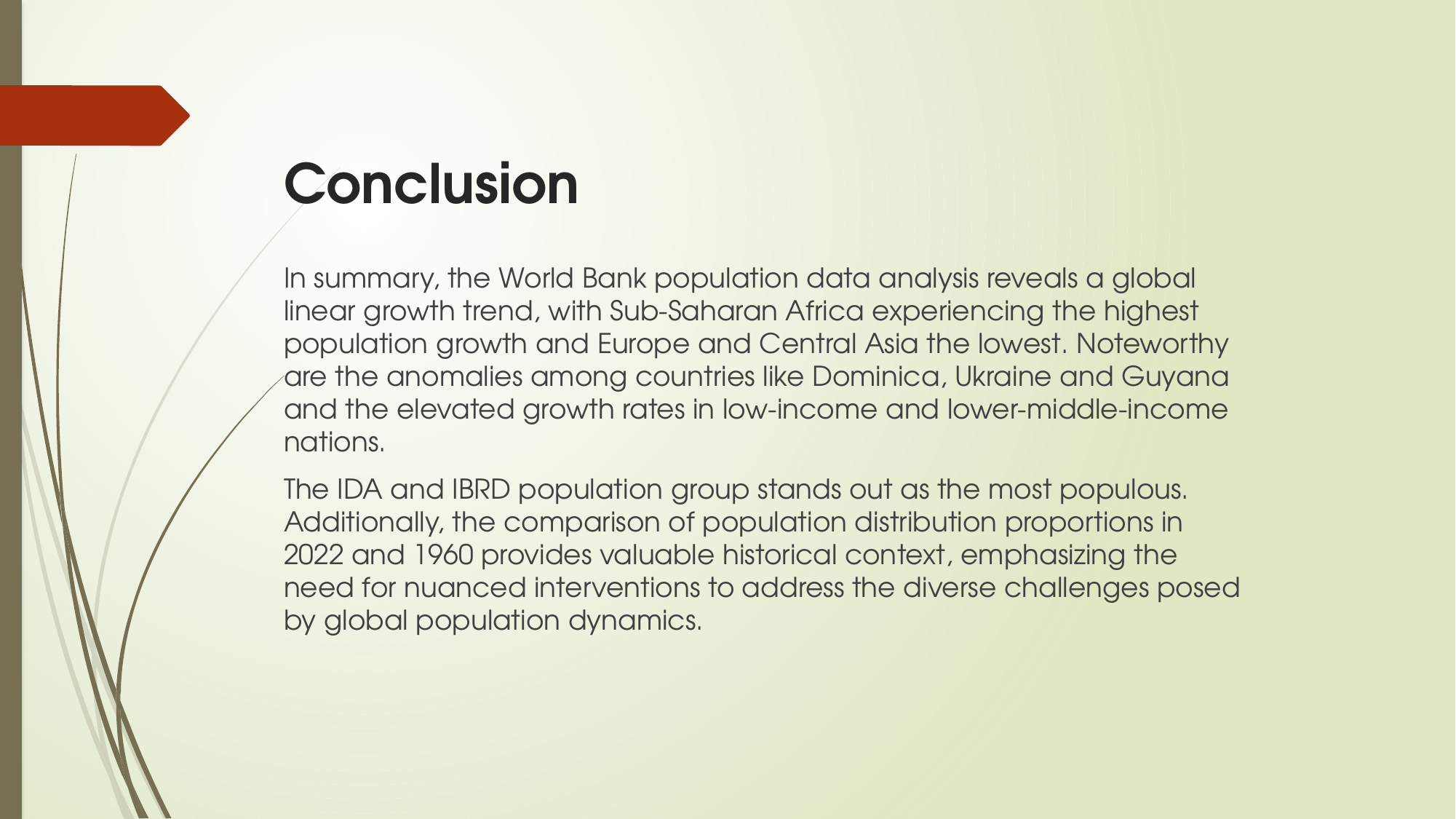

# Conclusion
In summary, the World Bank population data analysis reveals a global linear growth trend, with Sub-Saharan Africa experiencing the highest population growth and Europe and Central Asia the lowest. Noteworthy are the anomalies among countries like Dominica, Ukraine and Guyana and the elevated growth rates in low-income and lower-middle-income nations.
The IDA and IBRD population group stands out as the most populous. Additionally, the comparison of population distribution proportions in 2022 and 1960 provides valuable historical context, emphasizing the need for nuanced interventions to address the diverse challenges posed by global population dynamics.